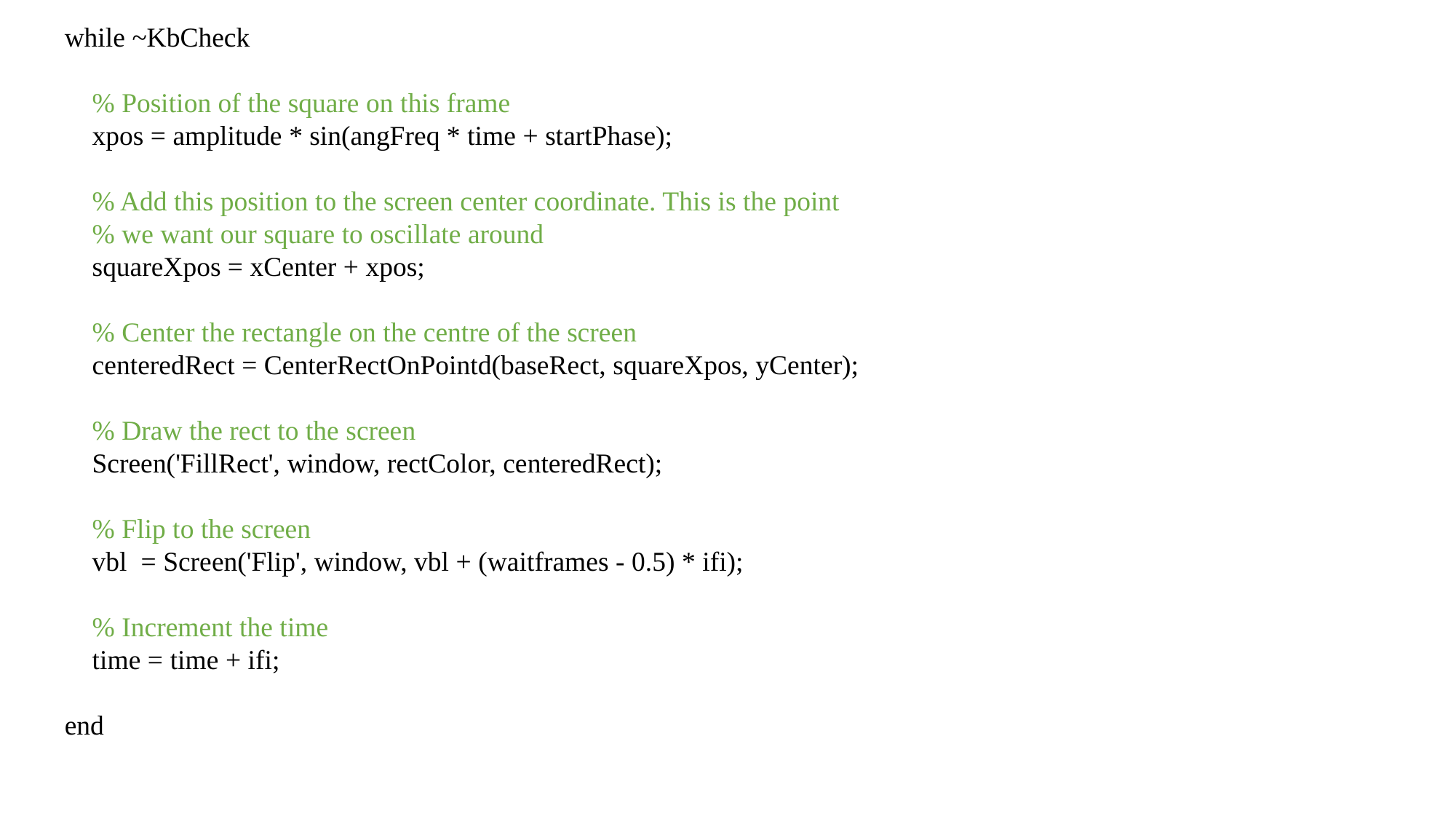

while ~KbCheck

    % Position of the square on this frame
    xpos = amplitude * sin(angFreq * time + startPhase);

    % Add this position to the screen center coordinate. This is the point
    % we want our square to oscillate around
    squareXpos = xCenter + xpos;

    % Center the rectangle on the centre of the screen
    centeredRect = CenterRectOnPointd(baseRect, squareXpos, yCenter);

    % Draw the rect to the screen
    Screen('FillRect', window, rectColor, centeredRect);

    % Flip to the screen
    vbl  = Screen('Flip', window, vbl + (waitframes - 0.5) * ifi);

    % Increment the time
    time = time + ifi;

end